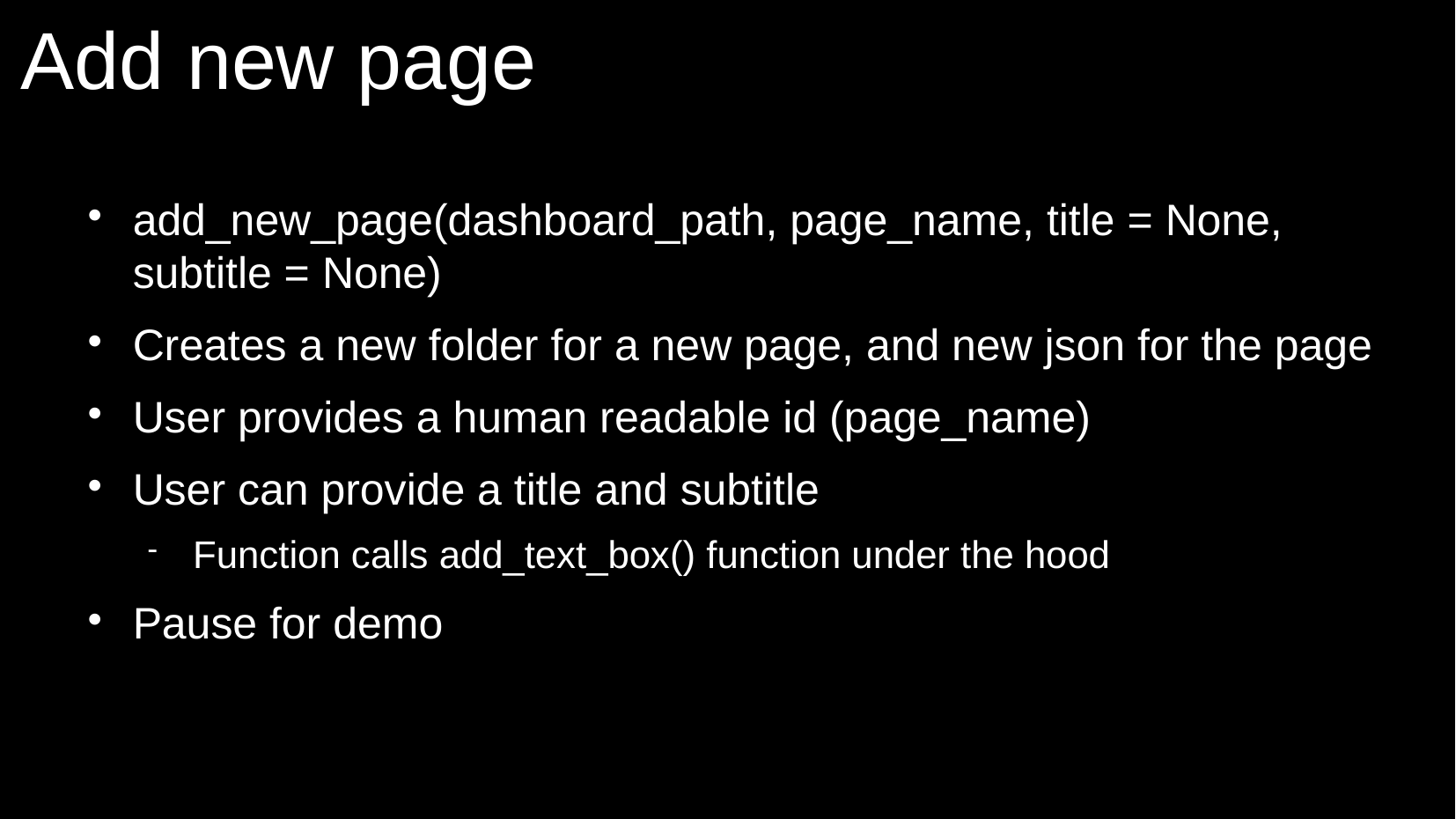

# Add new page
add_new_page(dashboard_path, page_name, title = None, subtitle = None)
Creates a new folder for a new page, and new json for the page
User provides a human readable id (page_name)
User can provide a title and subtitle
Function calls add_text_box() function under the hood
Pause for demo
31